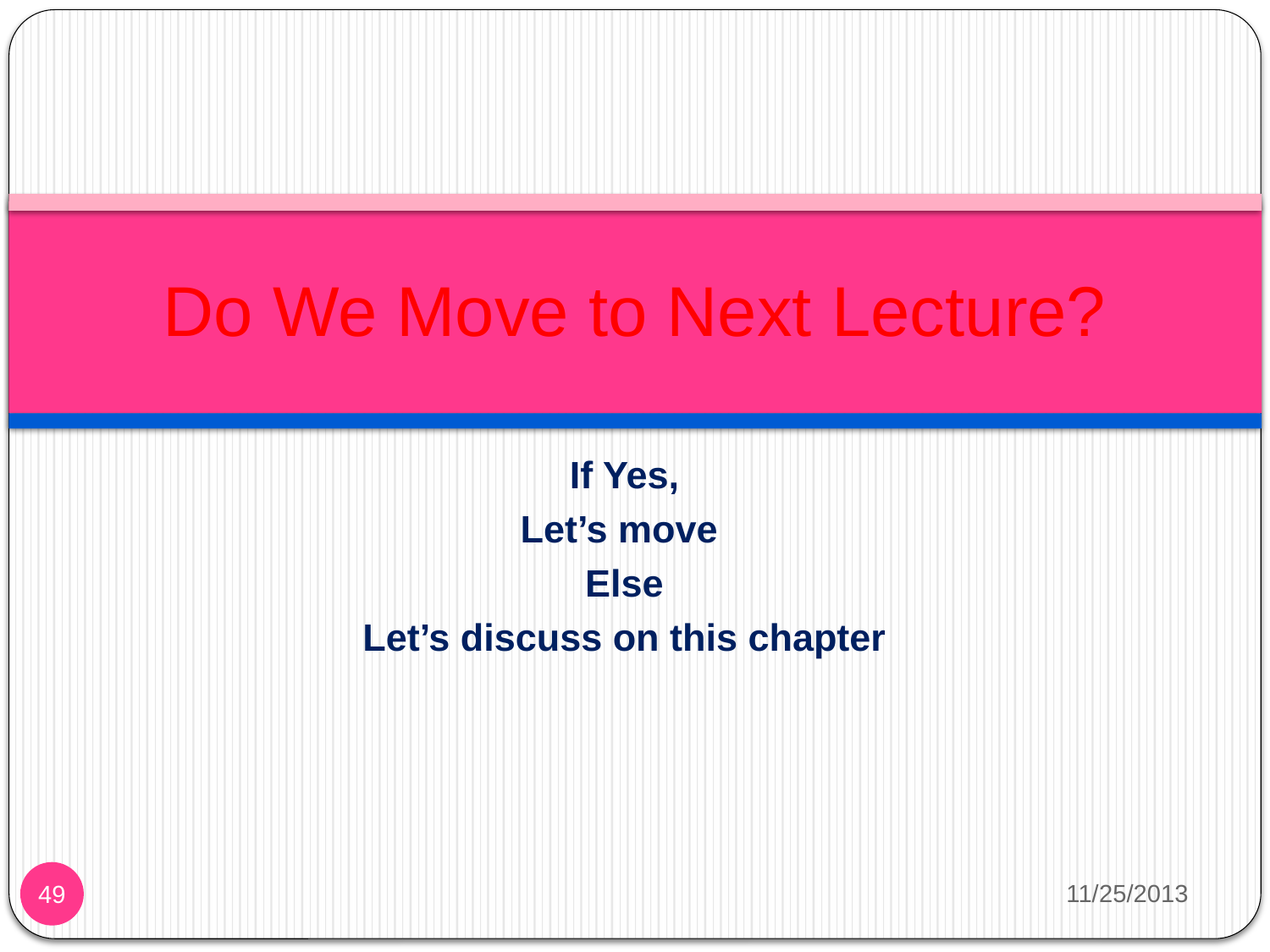

# Do We Move to Next Lecture?
If Yes,
Let’s move
Else
Let’s discuss on this chapter
11/25/2013
49